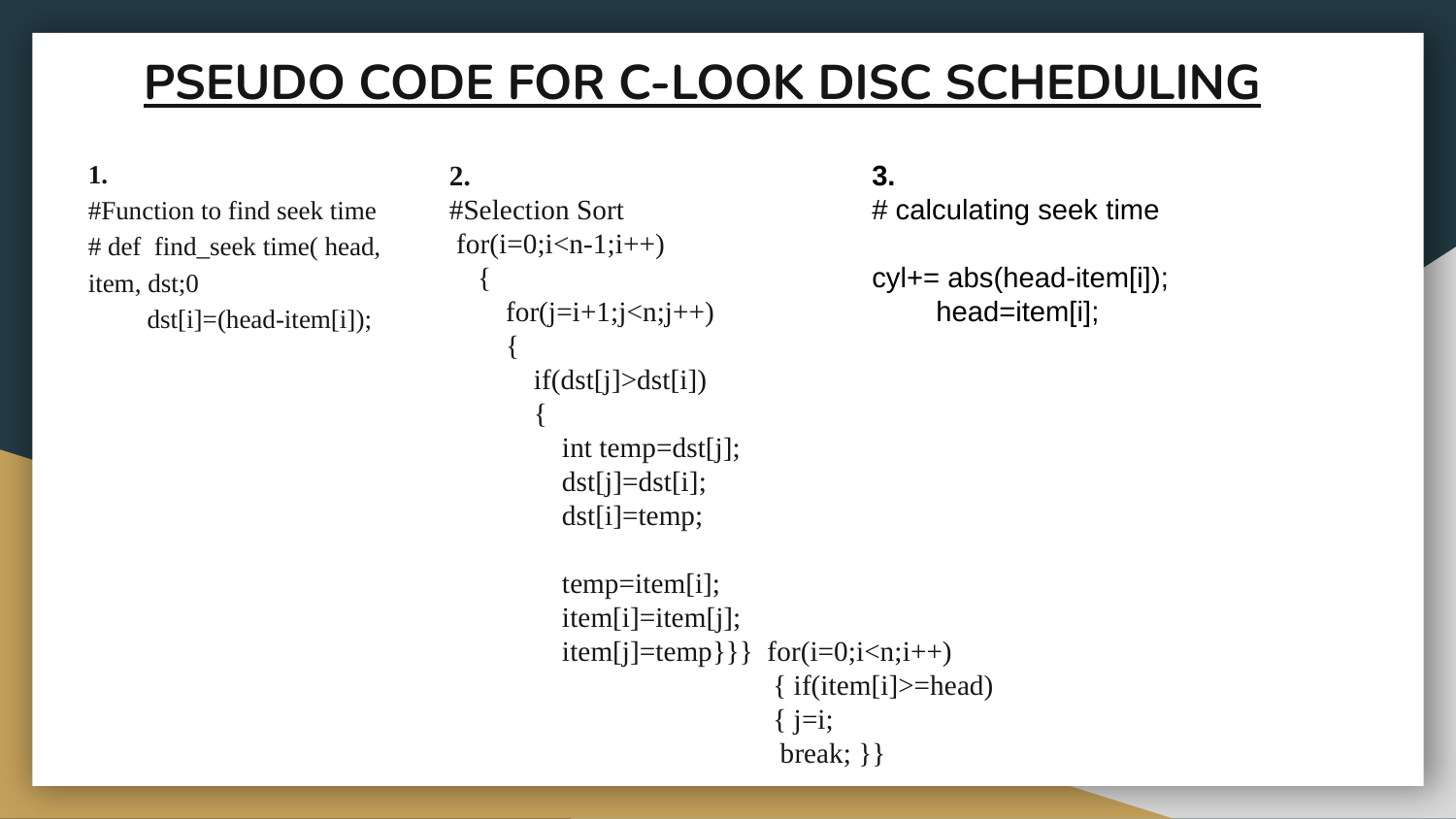

# PSEUDO CODE FOR C-LOOK DISC SCHEDULING
1.
#Function to find seek time
# def  find_seek time( head, item, dst;0
         dst[i]=(head-item[i]);

2.
#Selection Sort
 for(i=0;i<n-1;i++)
    {
        for(j=i+1;j<n;j++)
        {
            if(dst[j]>dst[i])
            {
                int temp=dst[j];
                dst[j]=dst[i];
                dst[i]=temp;

                temp=item[i];
                item[i]=item[j];
                item[j]=temp}}}  for(i=0;i<n;i++)
                                              { if(item[i]>=head)
                                              { j=i;
                                               break; }}
3.
# calculating seek time

cyl+= abs(head-item[i]);
        head=item[i];